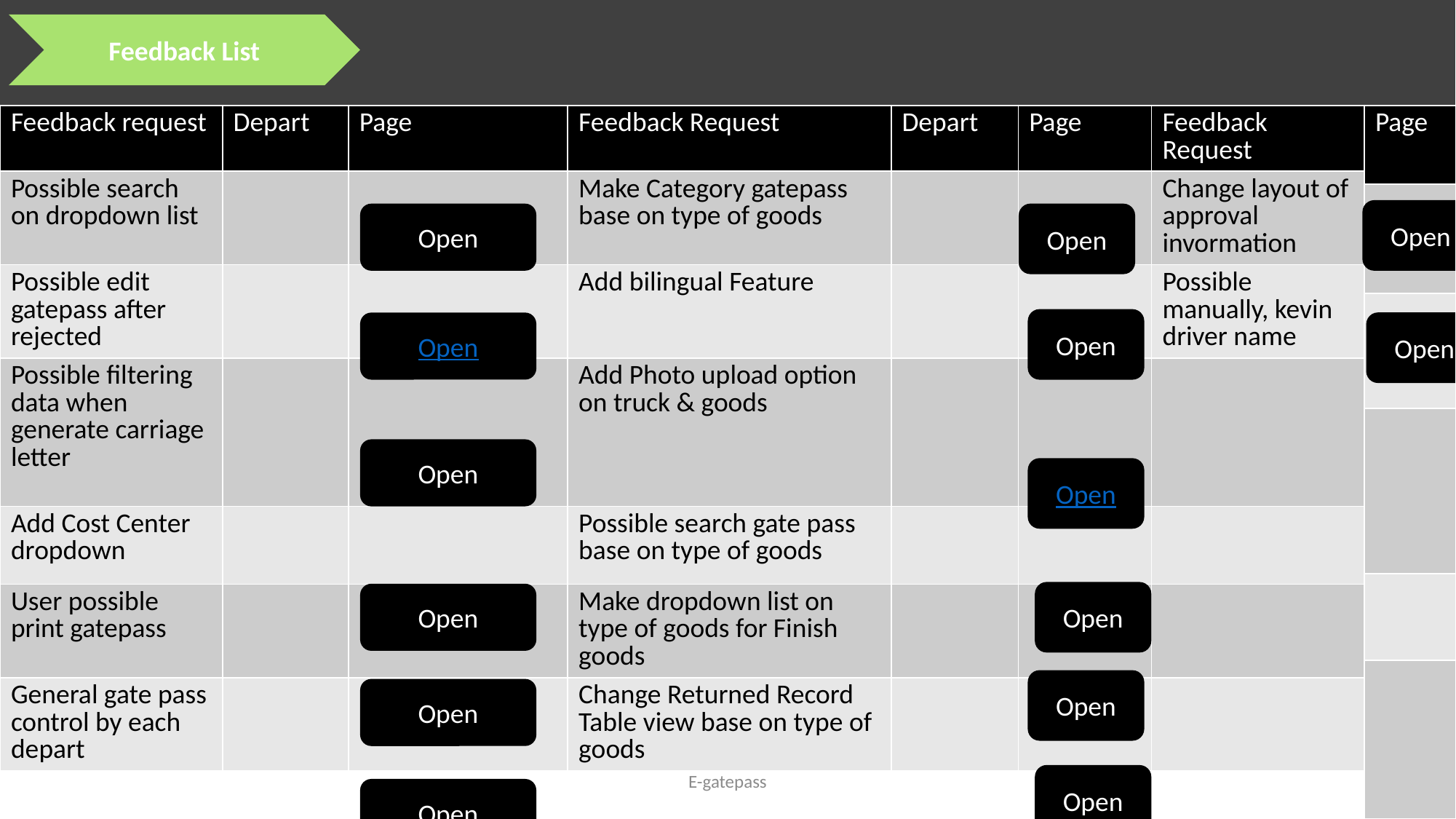

Feedback List

| Page |
| --- |
|  |
|  |
|  |
|  |
|  |
|  |
| Feedback request | Depart | Page | Feedback Request | Depart | Page | Feedback Request |
| --- | --- | --- | --- | --- | --- | --- |
| Possible search on dropdown list |  |  | Make Category gatepass base on type of goods |  |  | Change layout of approval invormation |
| Possible edit gatepass after rejected |  |  | Add bilingual Feature |  |  | Possible manually, kevin driver name |
| Possible filtering data when generate carriage letter |  |  | Add Photo upload option on truck & goods |  |  |  |
| Add Cost Center dropdown |  |  | Possible search gate pass base on type of goods |  |  |  |
| User possible print gatepass |  |  | Make dropdown list on type of goods for Finish goods |  |  |  |
| General gate pass control by each depart |  |  | Change Returned Record Table view base on type of goods |  |  |  |
Open
Open
Open
Open
Open
Open
Open
Open
Open
Open
Open
Open
E-gatepass
3
Open
Open